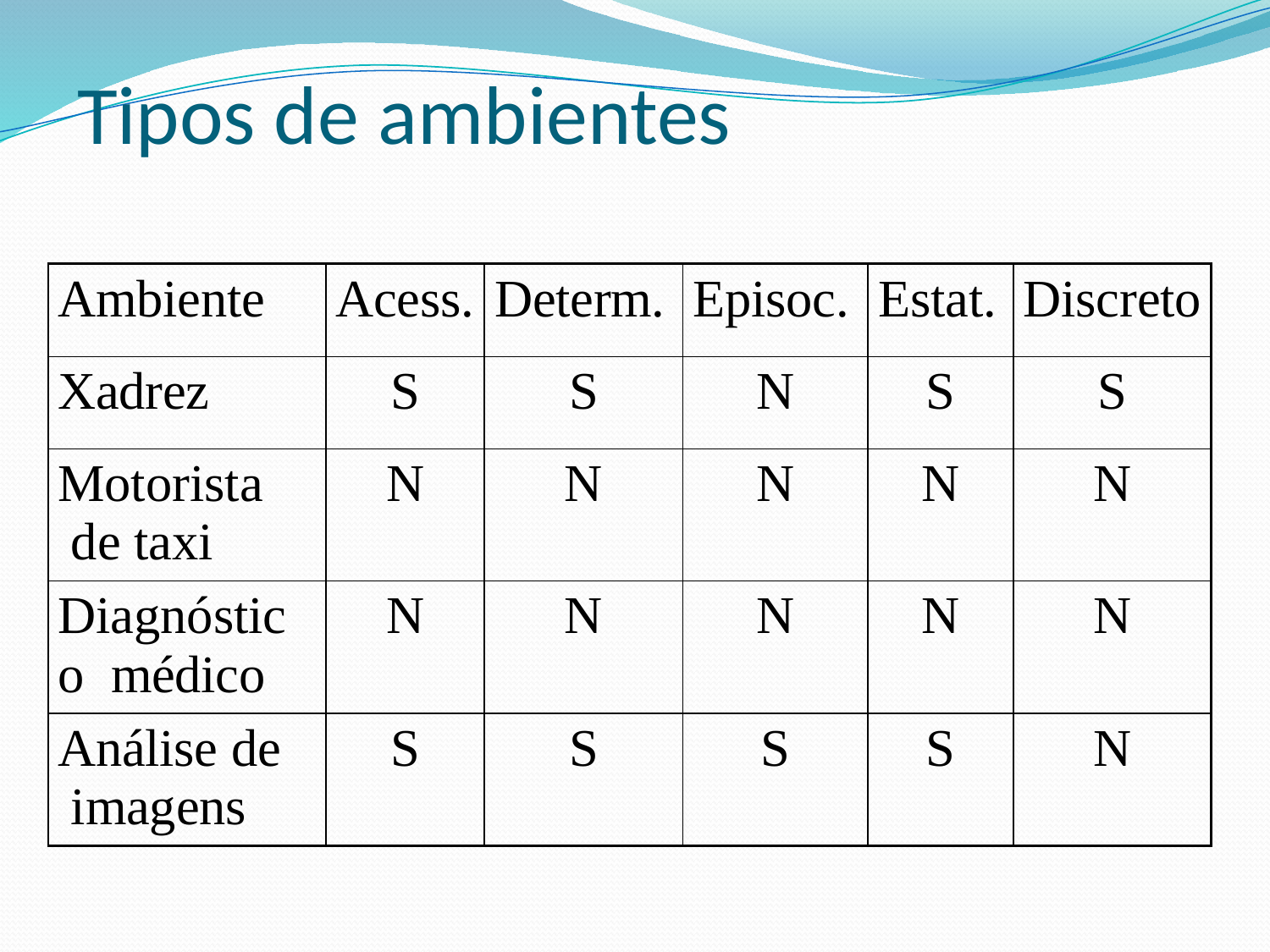

# Tipos de ambientes
| Ambiente | Acess. | Determ. | Episoc. | Estat. | Discreto |
| --- | --- | --- | --- | --- | --- |
| Xadrez | S | S | N | S | S |
| Motorista de taxi | N | N | N | N | N |
| Diagnóstico médico | N | N | N | N | N |
| Análise de imagens | S | S | S | S | N |